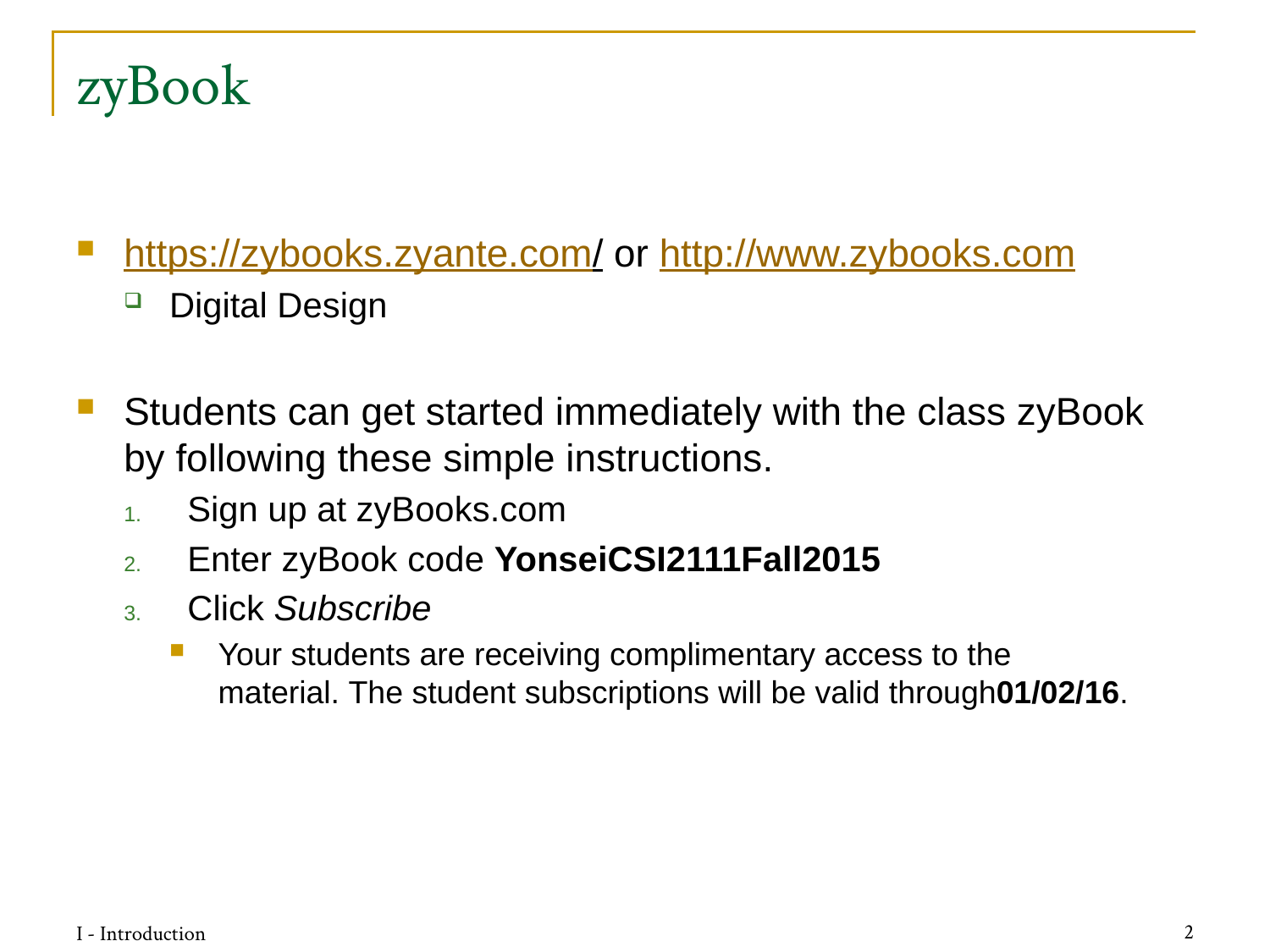

# zyBook
https://zybooks.zyante.com/ or http://www.zybooks.com
Digital Design

Students can get started immediately with the class zyBook by following these simple instructions.
Sign up at zyBooks.com
Enter zyBook code YonseiCSI2111Fall2015
Click Subscribe
Your students are receiving complimentary access to the material. The student subscriptions will be valid through01/02/16.
I - Introduction
2